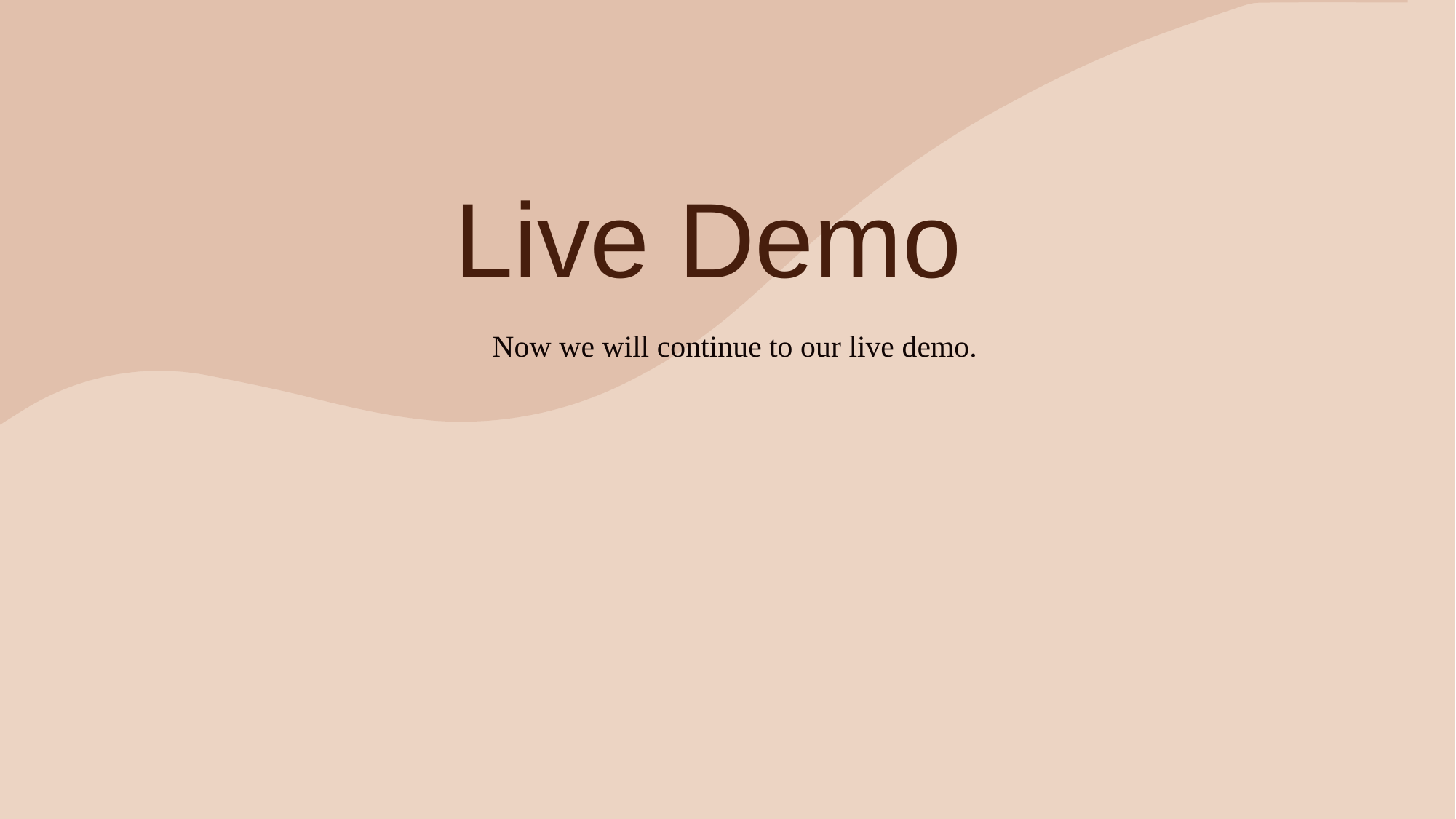

# Live Demo
Now we will continue to our live demo.